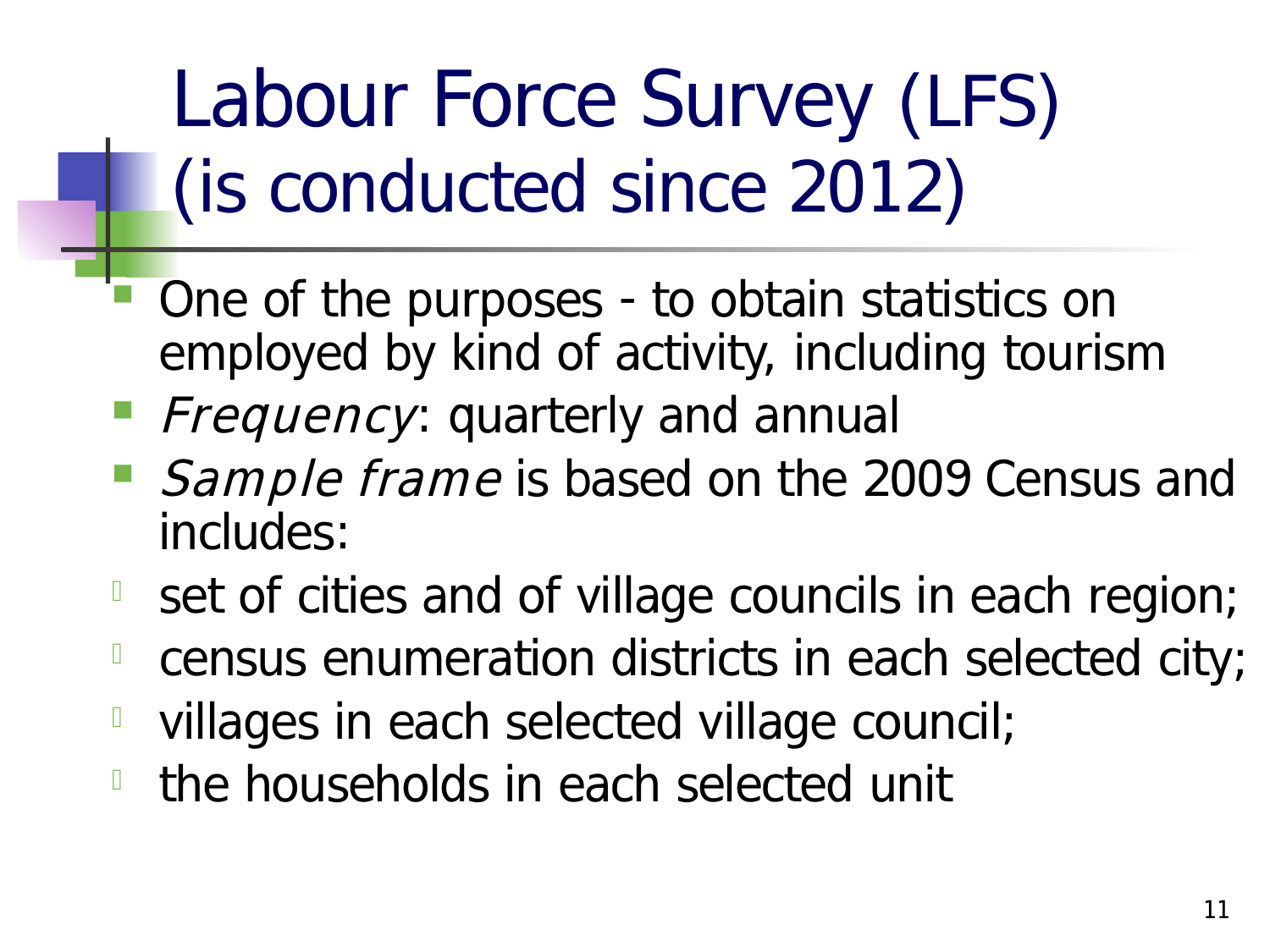

# Labour Force Survey (LFS) (is conducted since 2012)
One of the purposes - to obtain statistics on employed by kind of activity, including tourism
Frequency: quarterly and annual
Sample frame is based on the 2009 Census and includes:
set of cities and of village councils in each region;
census enumeration districts in each selected city;
villages in each selected village council;
the households in each selected unit

11